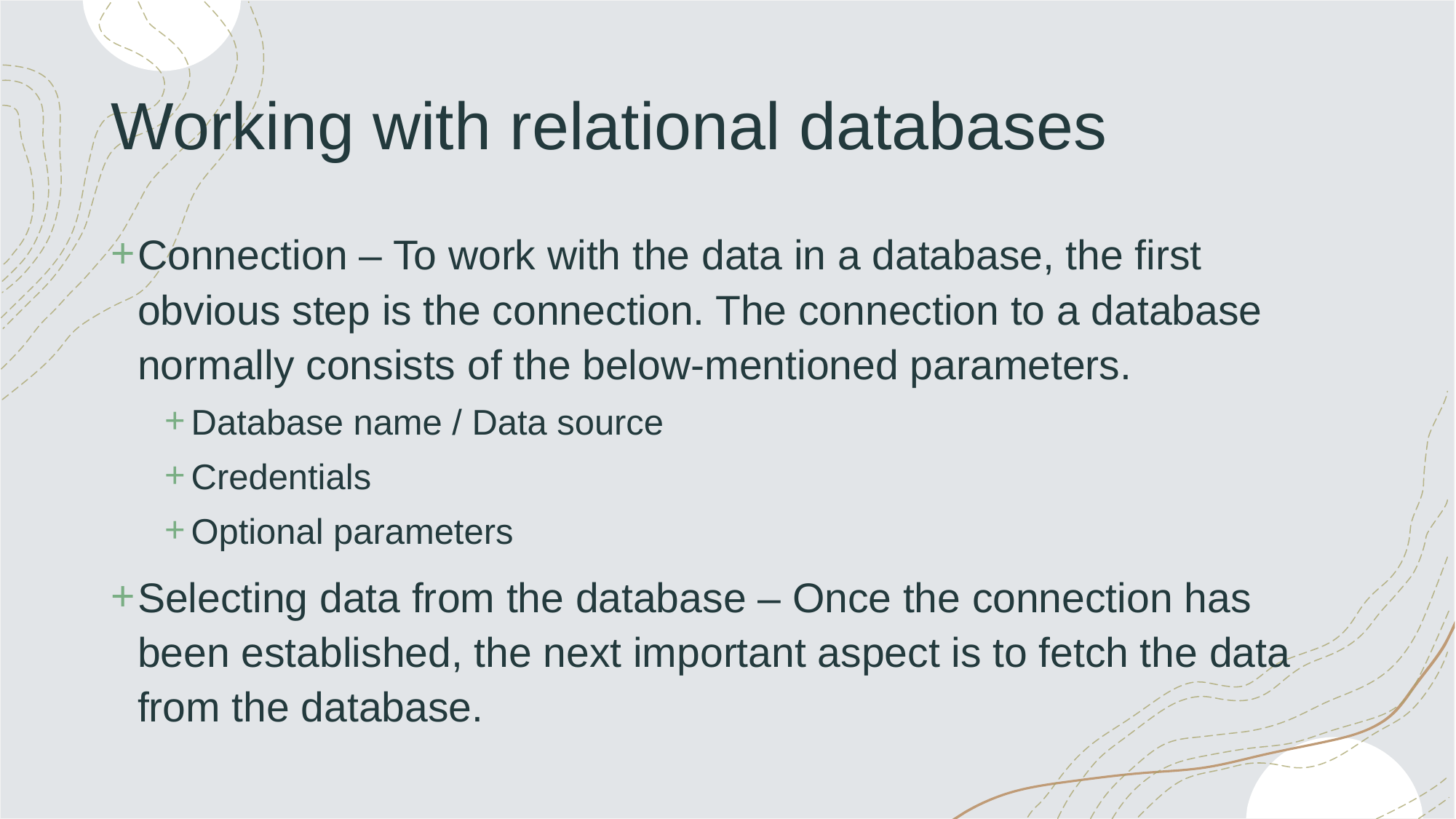

# Working with relational databases
Connection – To work with the data in a database, the first obvious step is the connection. The connection to a database normally consists of the below-mentioned parameters.
Database name / Data source
Credentials
Optional parameters
Selecting data from the database – Once the connection has been established, the next important aspect is to fetch the data from the database.